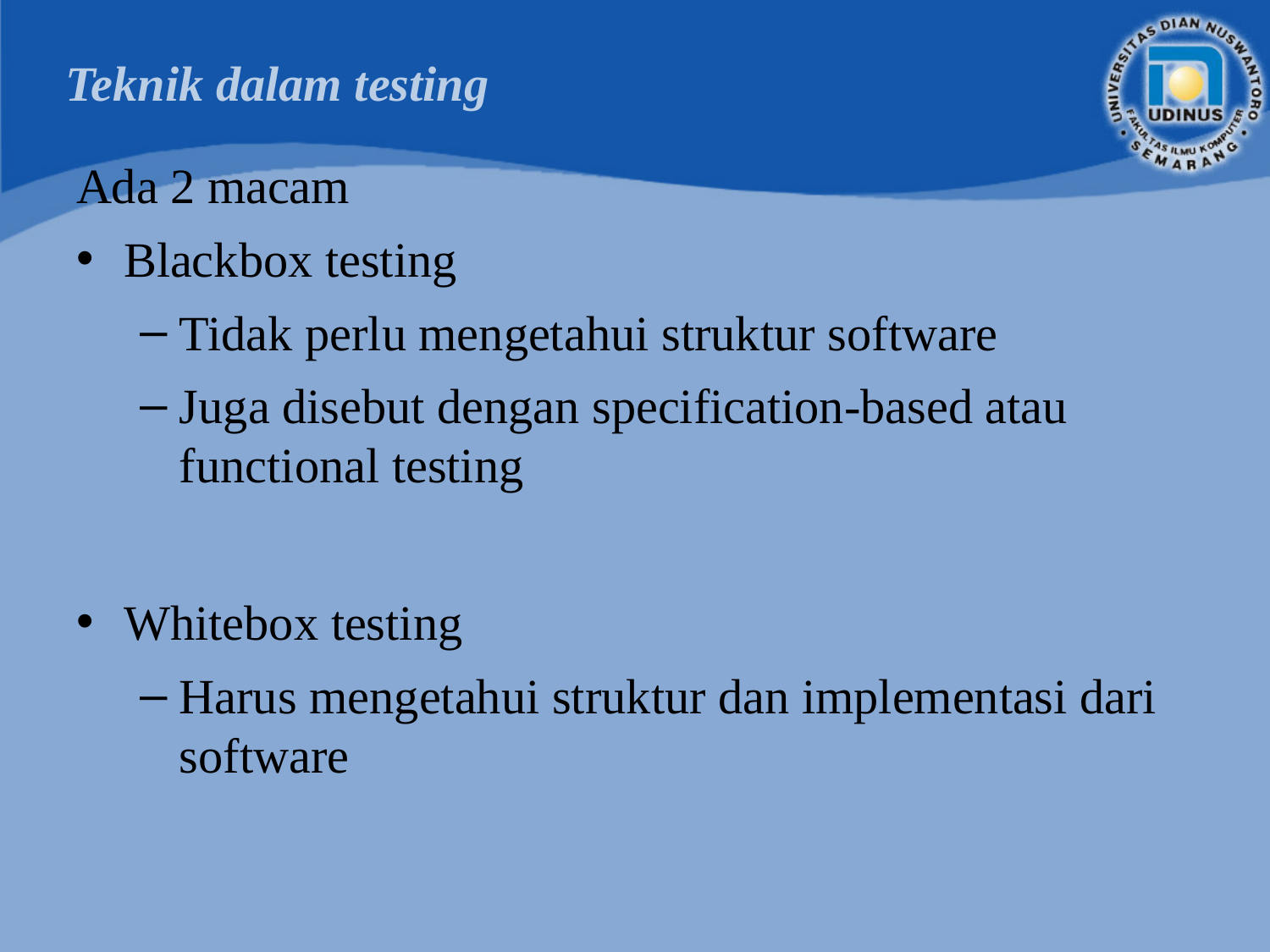

# Teknik dalam testing
Ada 2 macam
Blackbox testing
Tidak perlu mengetahui struktur software
Juga disebut dengan specification-based atau functional testing

Whitebox testing
Harus mengetahui struktur dan implementasi dari software